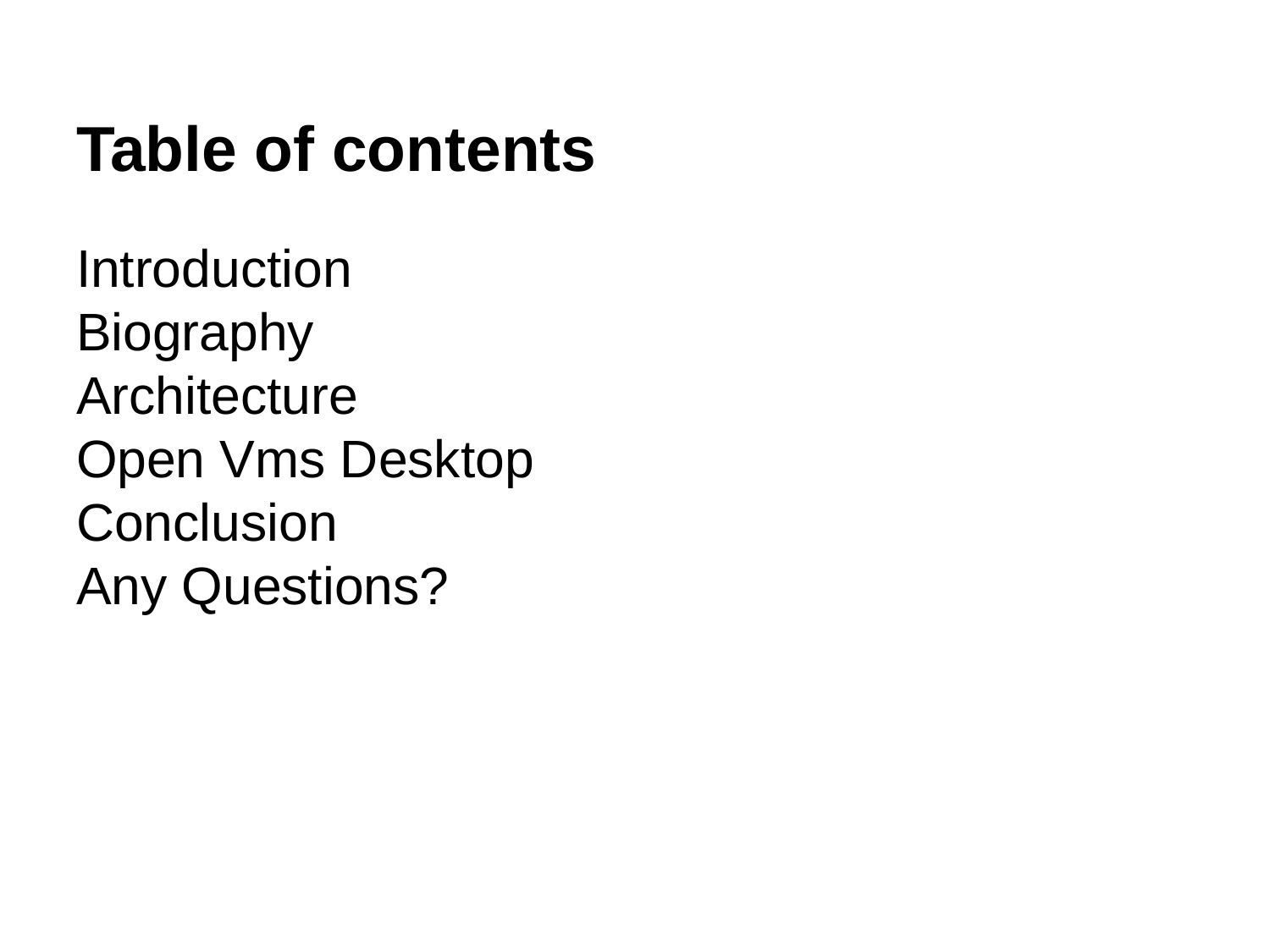

# Table of contents
Introduction
Biography
Architecture
Open Vms Desktop
Conclusion
Any Questions?